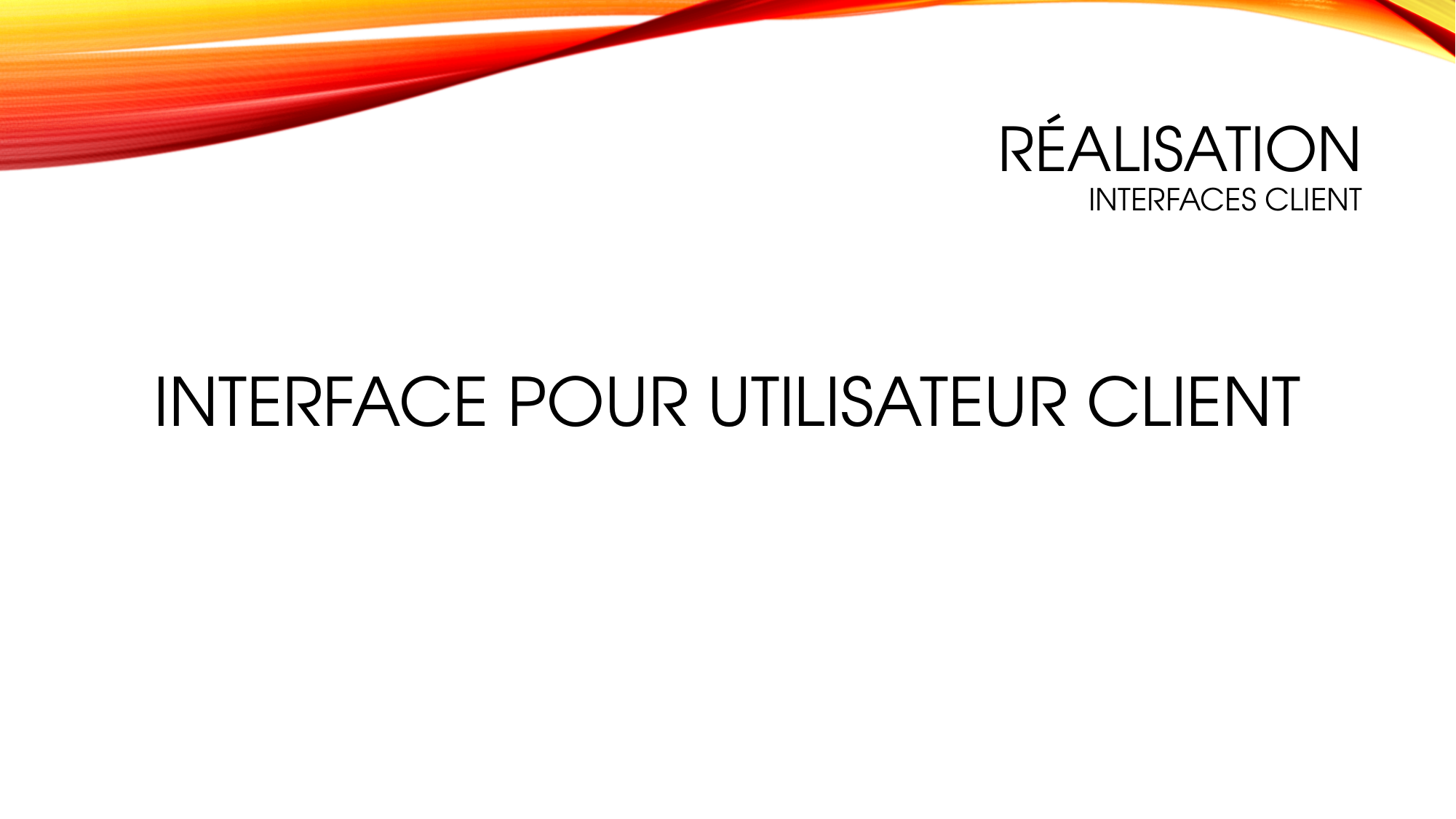

# Réalisation Interfaces CLIENT
INTERFACE POUR UTILISATEUR CLIENT